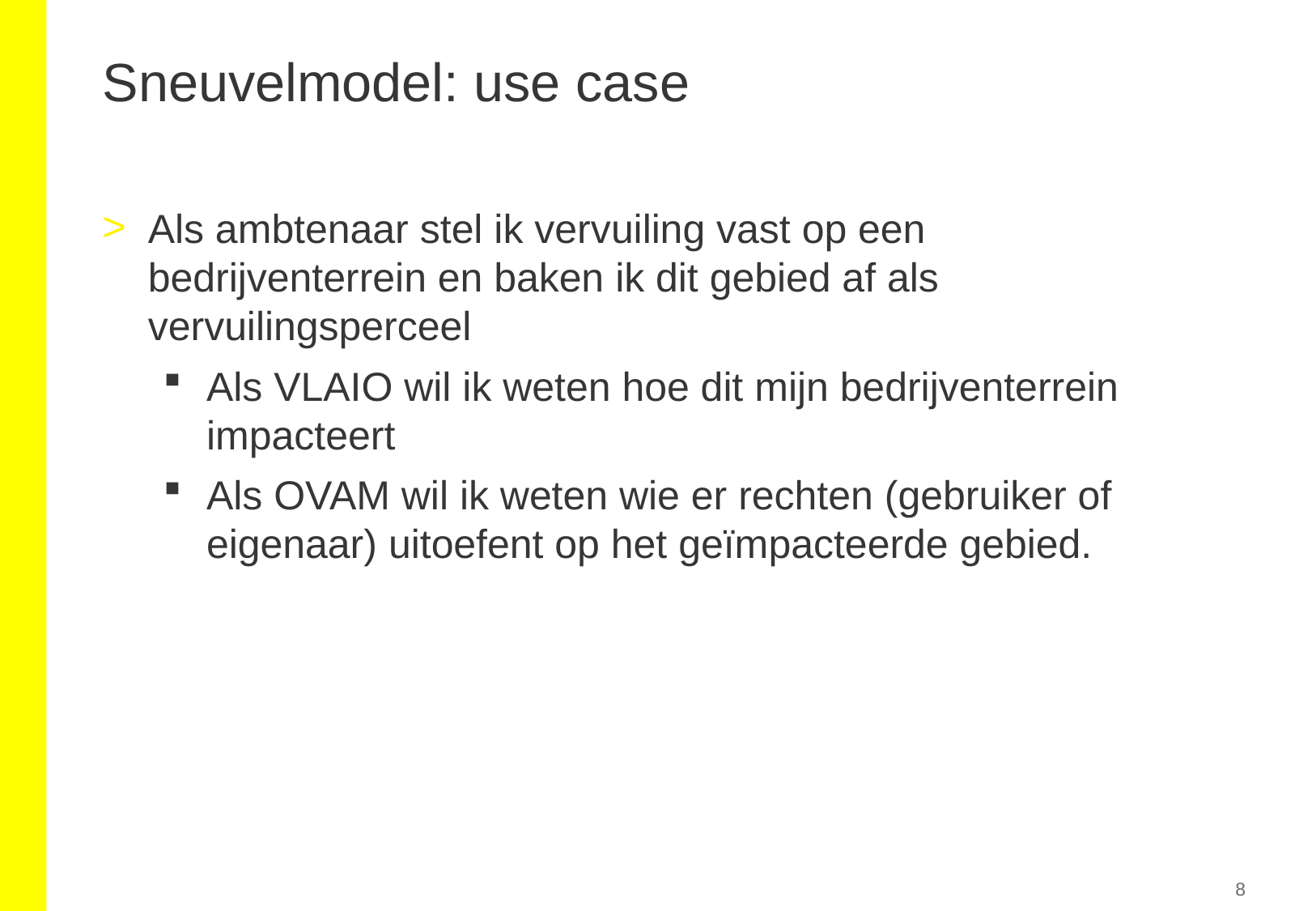

# Sneuvelmodel: use case
Als ambtenaar stel ik vervuiling vast op een bedrijventerrein en baken ik dit gebied af als vervuilingsperceel
Als VLAIO wil ik weten hoe dit mijn bedrijventerrein impacteert
Als OVAM wil ik weten wie er rechten (gebruiker of eigenaar) uitoefent op het geïmpacteerde gebied.

8